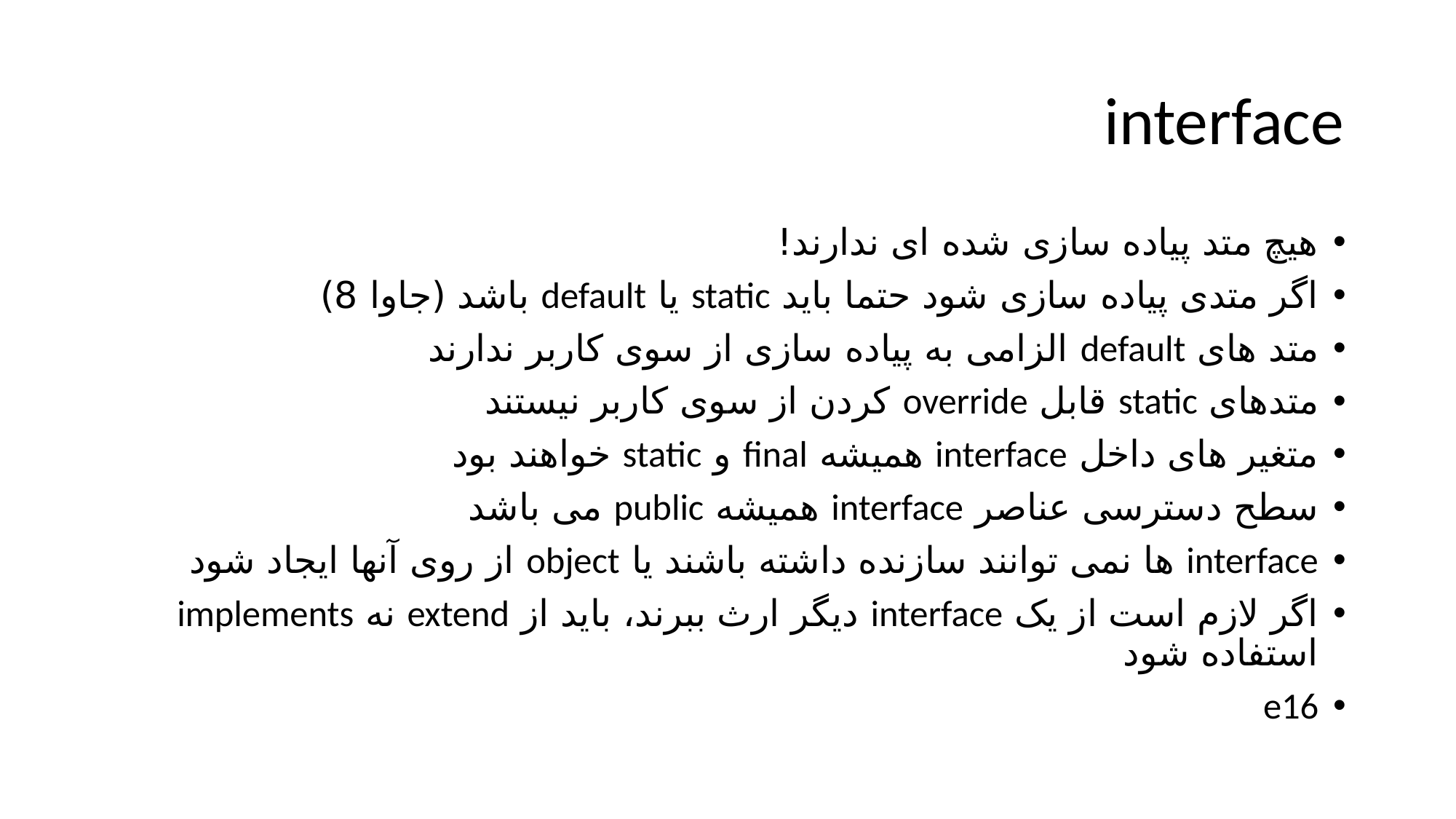

# interface
هیچ متد پیاده سازی شده ای ندارند!
اگر متدی پیاده سازی شود حتما باید static یا default باشد (جاوا 8)
متد های default الزامی به پیاده سازی از سوی کاربر ندارند
متدهای static قابل override کردن از سوی کاربر نیستند
متغیر های داخل interface همیشه final و static خواهند بود
سطح دسترسی عناصر interface همیشه public می باشد
interface ها نمی توانند سازنده داشته باشند یا object از روی آنها ایجاد شود
اگر لازم است از یک interface دیگر ارث ببرند، باید از extend نه implements استفاده شود
e16